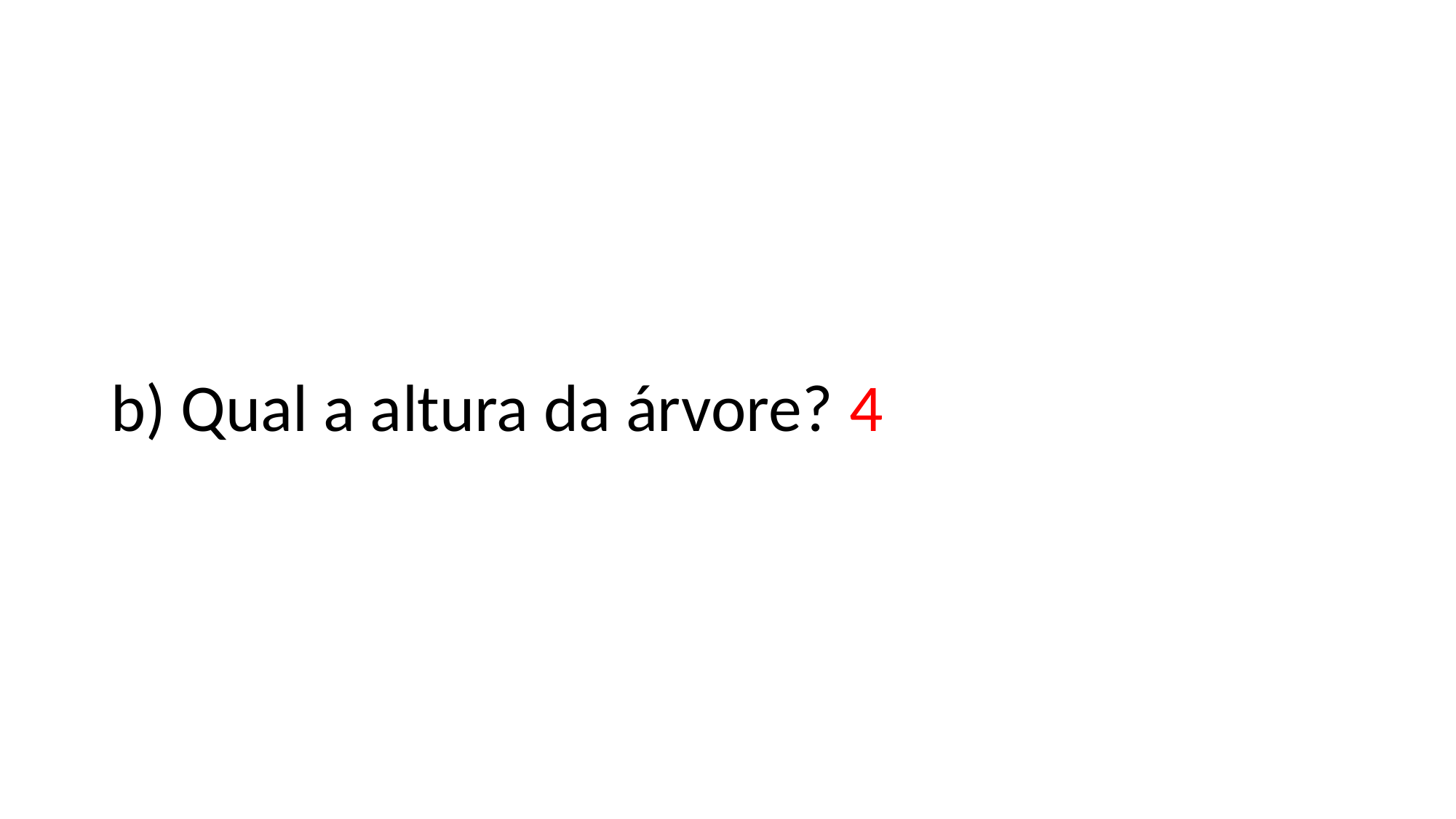

# b) Qual a altura da árvore? 4